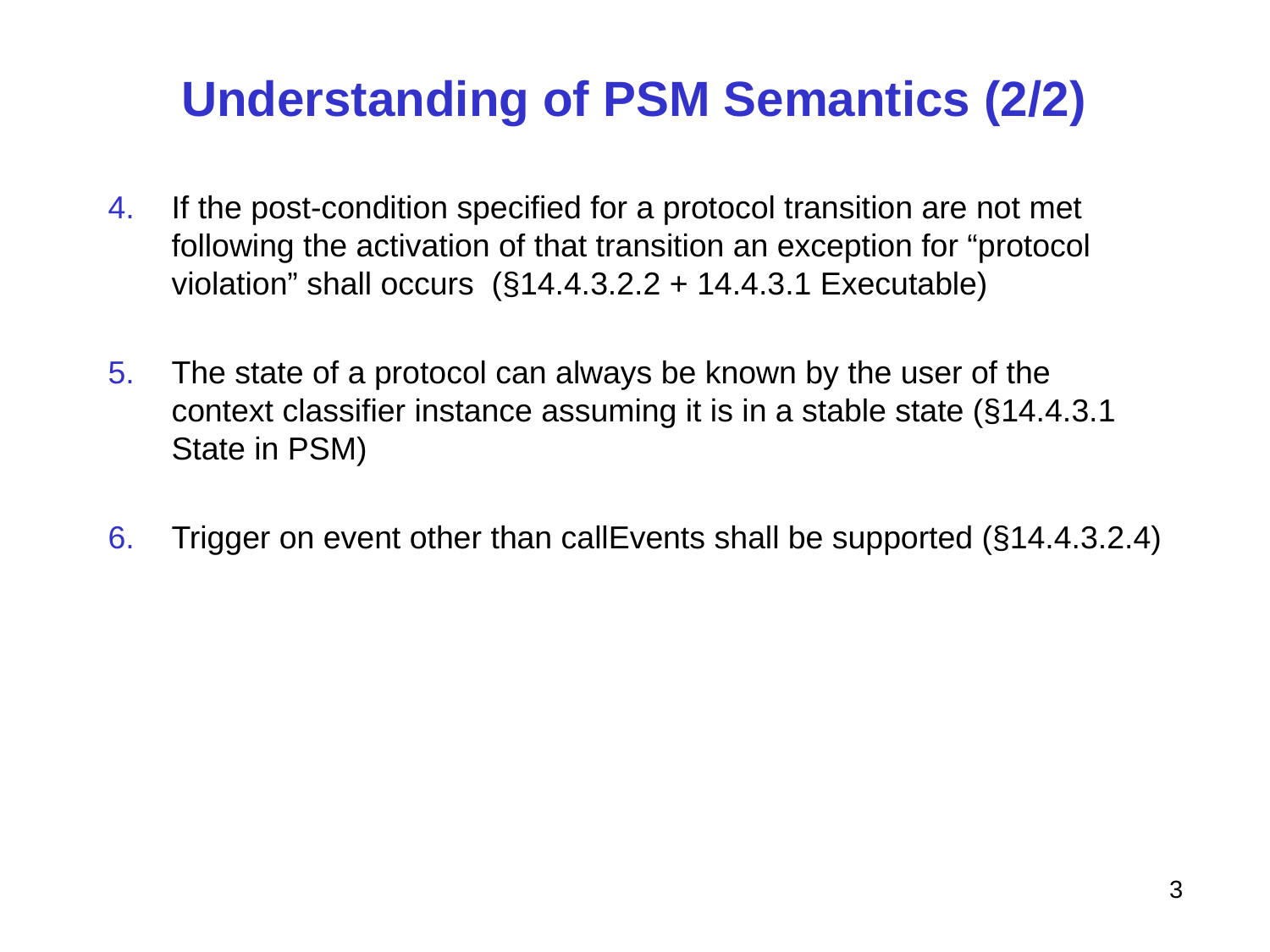

# Understanding of PSM Semantics (2/2)
If the post-condition specified for a protocol transition are not met following the activation of that transition an exception for “protocol violation” shall occurs  (§14.4.3.2.2 + 14.4.3.1 Executable)

The state of a protocol can always be known by the user of the context classifier instance assuming it is in a stable state (§14.4.3.1 State in PSM)

Trigger on event other than callEvents shall be supported (§14.4.3.2.4)
3